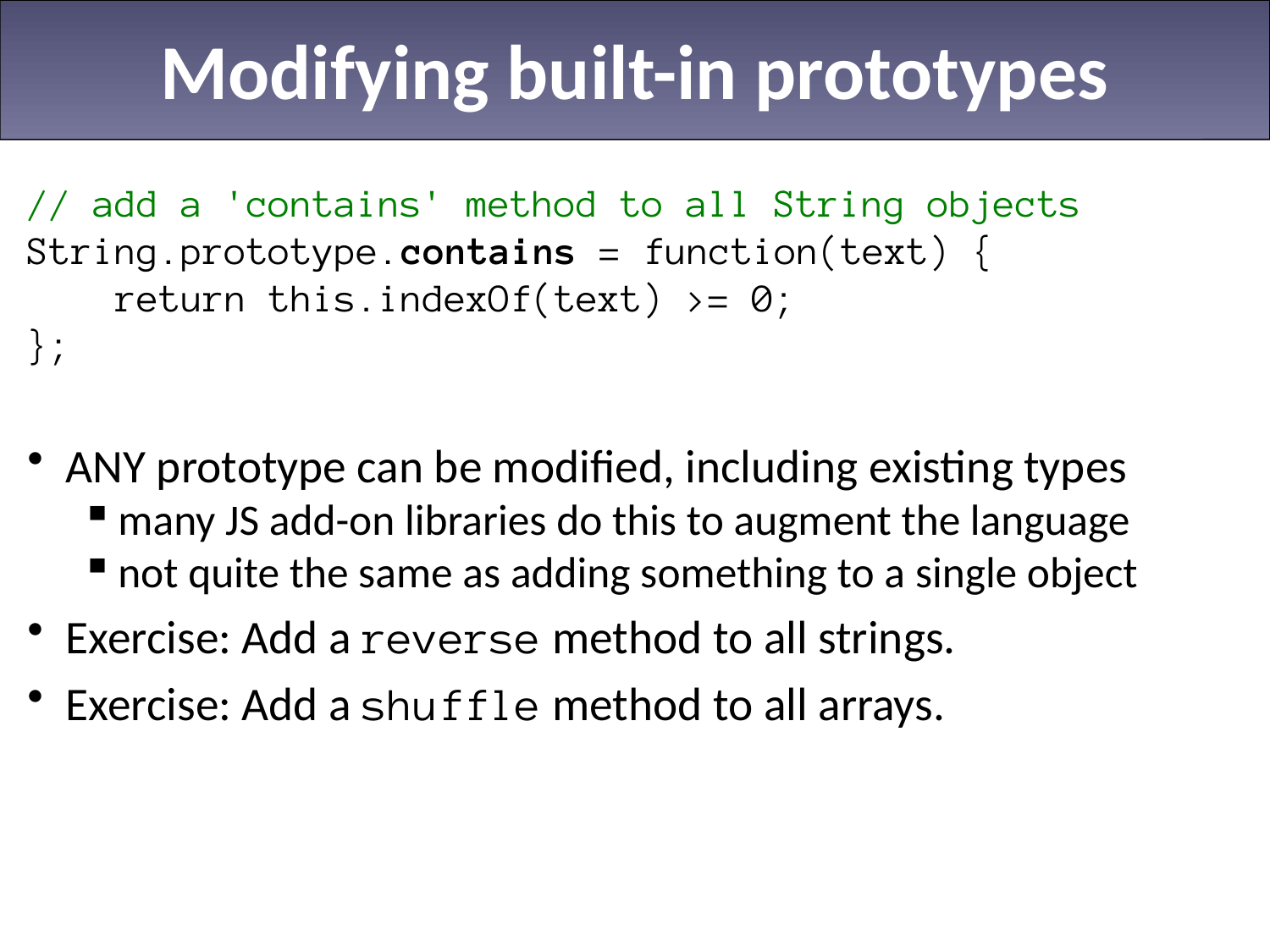

# Modifying built-in prototypes
// add a 'contains' method to all String objects
String.prototype.contains = function(text) {
    return this.indexOf(text) >= 0;
};

ANY prototype can be modified, including existing types
many JS add-on libraries do this to augment the language
not quite the same as adding something to a single object
Exercise: Add a reverse method to all strings.
Exercise: Add a shuffle method to all arrays.
15